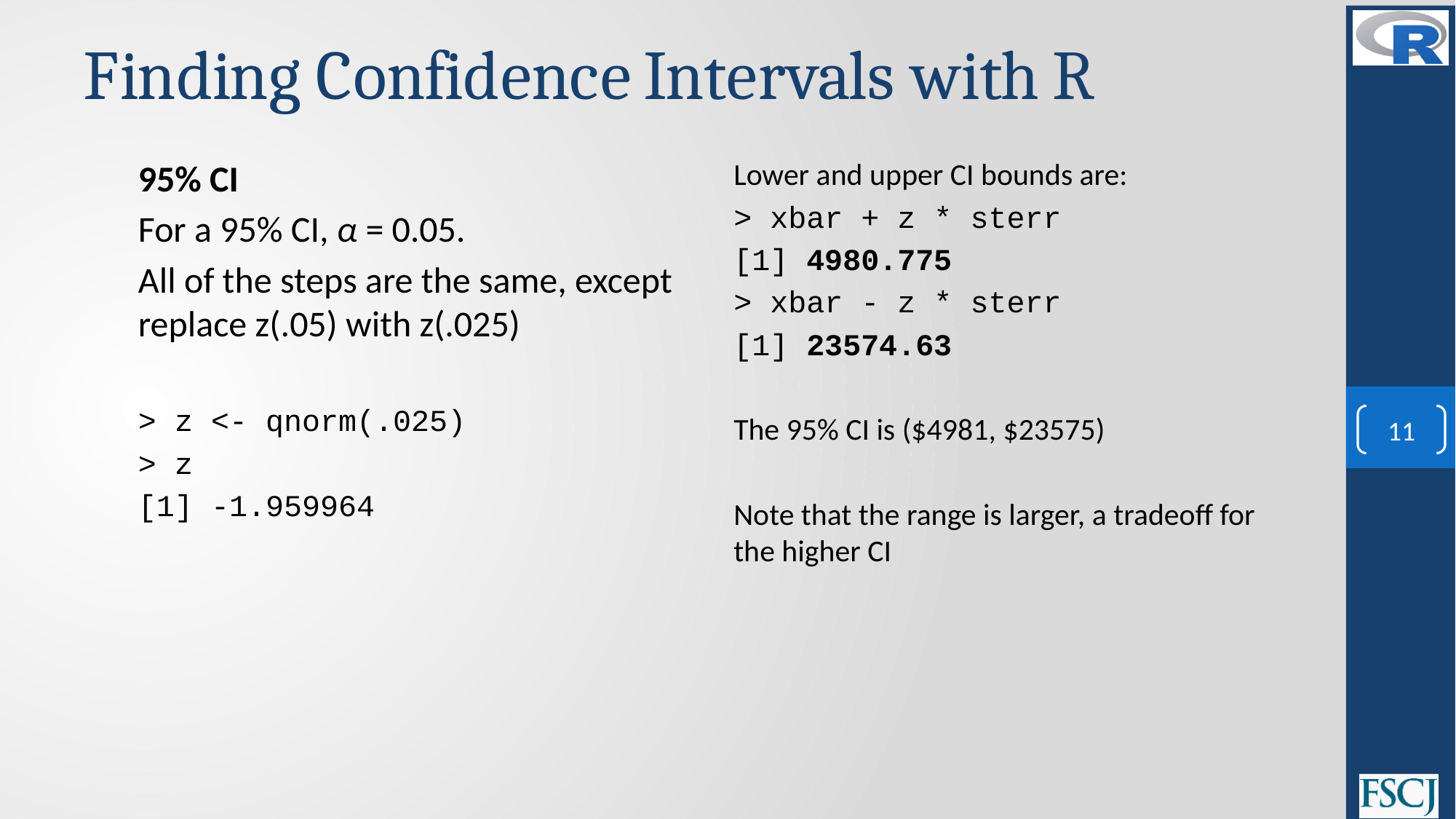

# Finding Confidence Intervals with R
95% CI
For a 95% CI, α = 0.05.
All of the steps are the same, except replace z(.05) with z(.025)

> z <- qnorm(.025)
> z
[1] -1.959964

Lower and upper CI bounds are:
> xbar + z * sterr
[1] 4980.775
> xbar - z * sterr
[1] 23574.63

The 95% CI is ($4981, $23575)

Note that the range is larger, a tradeoff for the higher CI
11